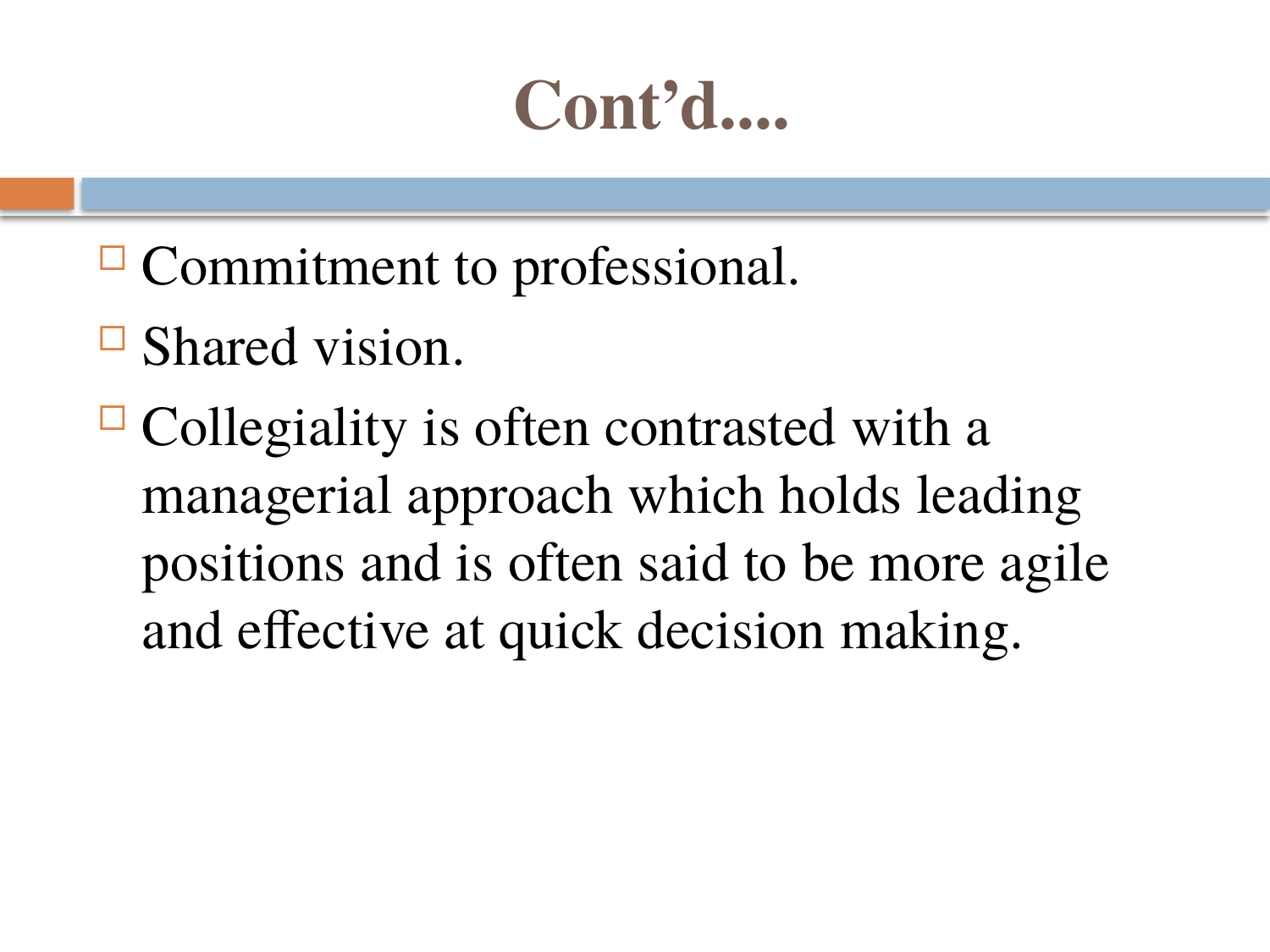

# Cont’d....
Commitment to professional.
Shared vision.
Collegiality is often contrasted with a managerial approach which holds leading positions and is often said to be more agile and effective at quick decision making.